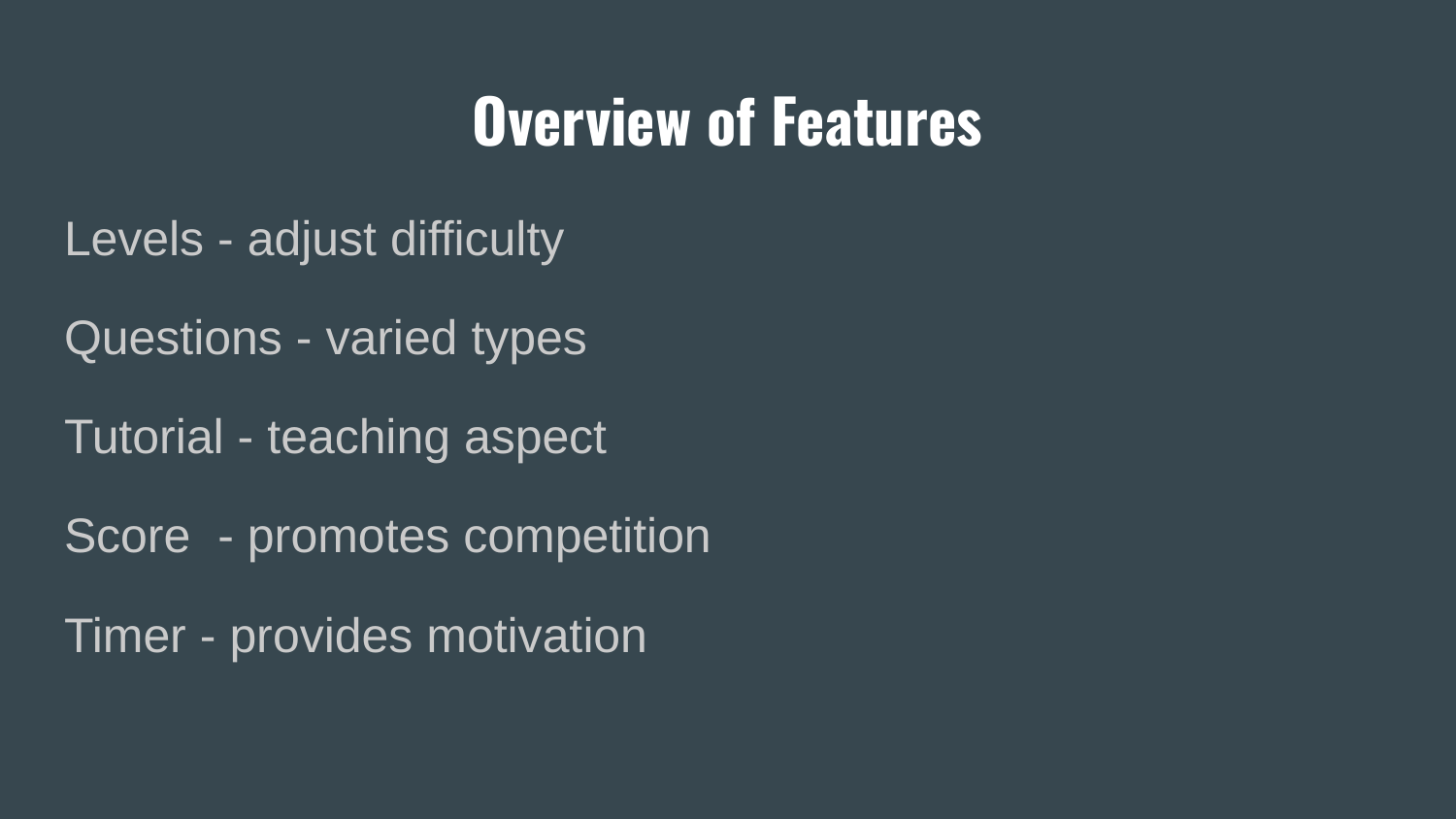

# Overview of Features
Levels - adjust difficulty
Questions - varied types
Tutorial - teaching aspect
Score  - promotes competition
Timer - provides motivation